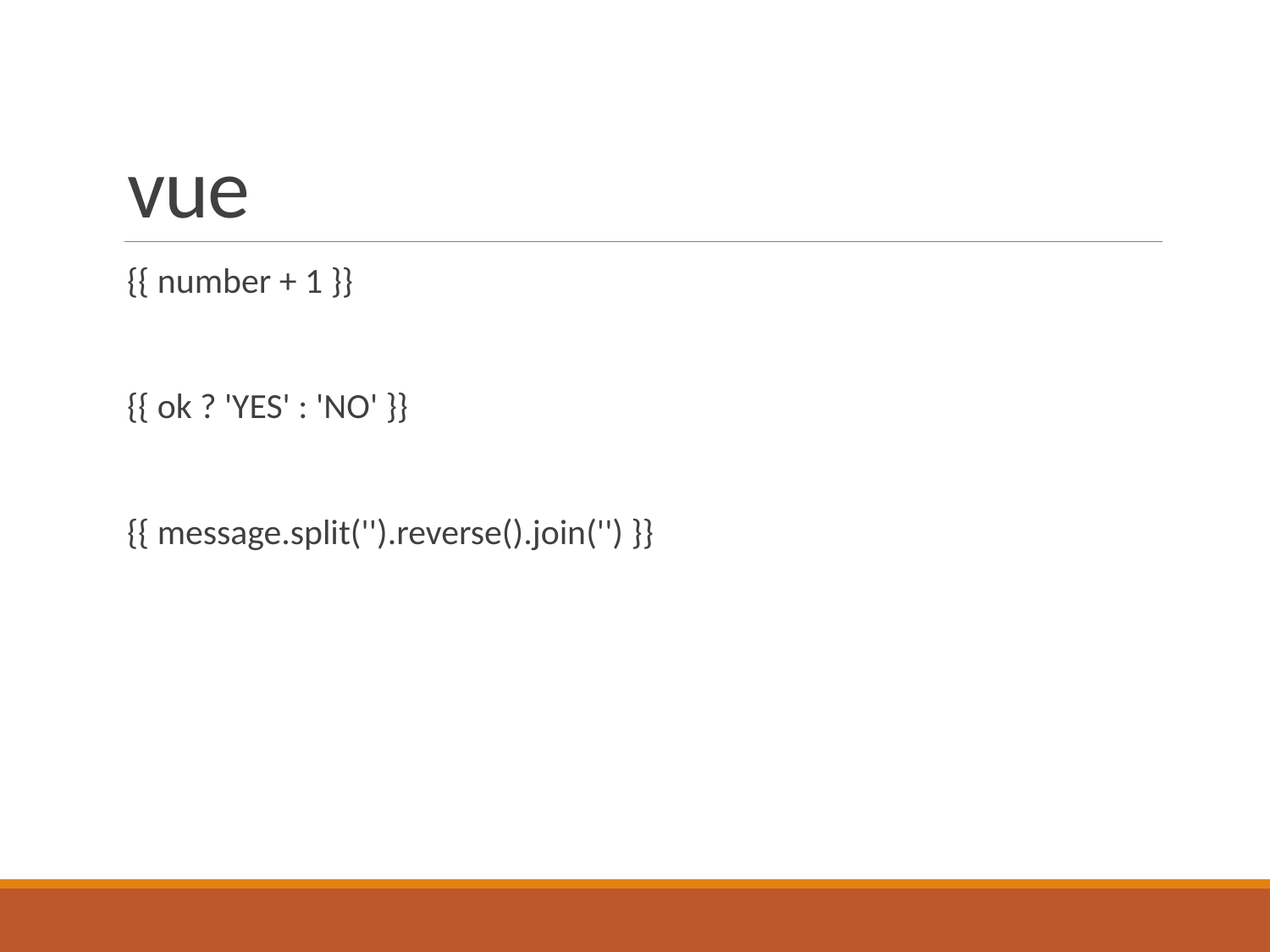

# vue
{{ number + 1 }}

{{ ok ? 'YES' : 'NO' }}

{{ message.split('').reverse().join('') }}